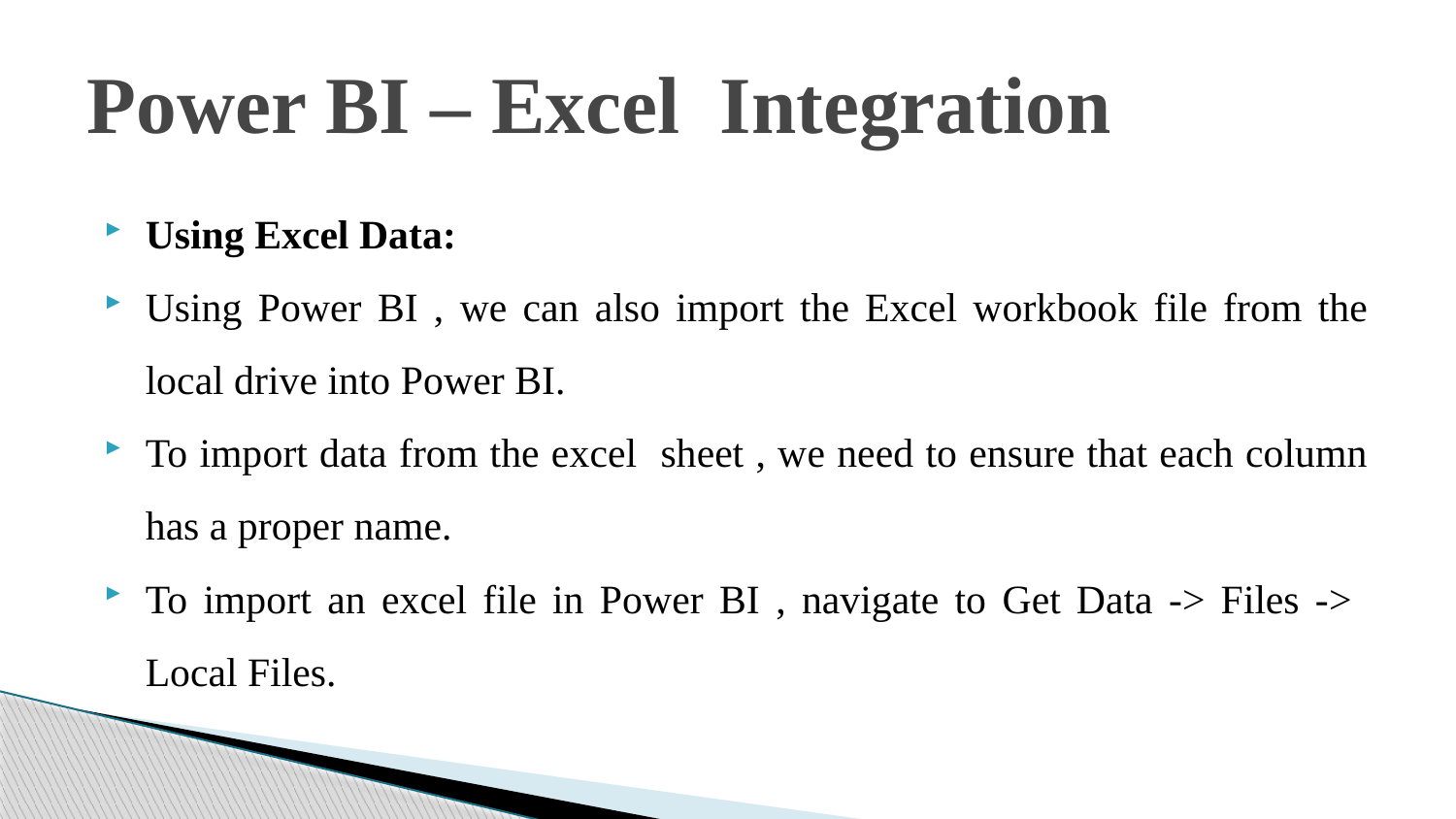

# Power BI – Excel  Integration
Using Excel Data:
Using Power BI , we can also import the Excel workbook file from the local drive into Power BI.
To import data from the excel  sheet , we need to ensure that each column has a proper name.
To import an excel file in Power BI , navigate to Get Data -> Files ->  Local Files.